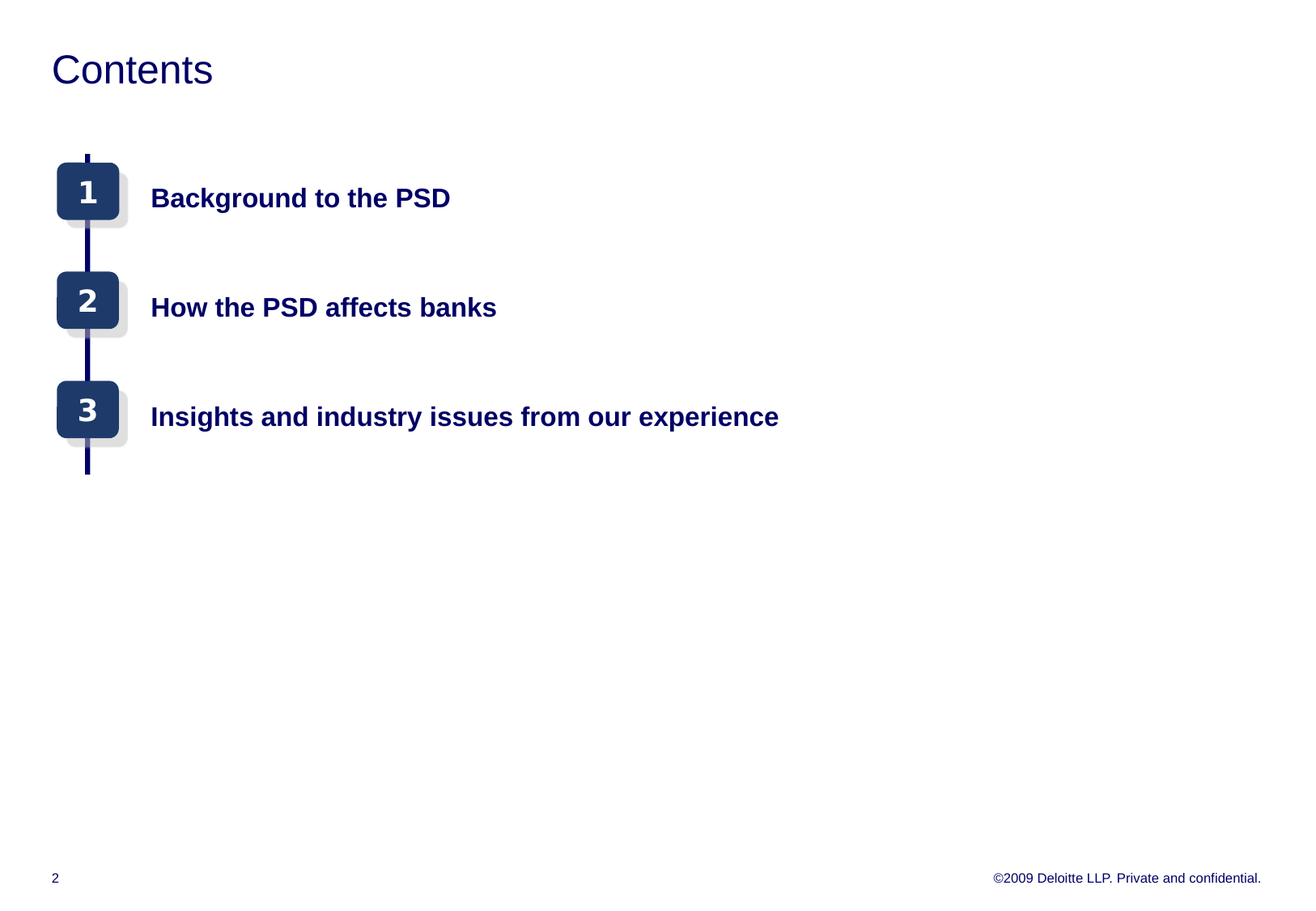

# Contents

1
Background to the PSD
2
How the PSD affects banks
3
Insights and industry issues from our experience
2